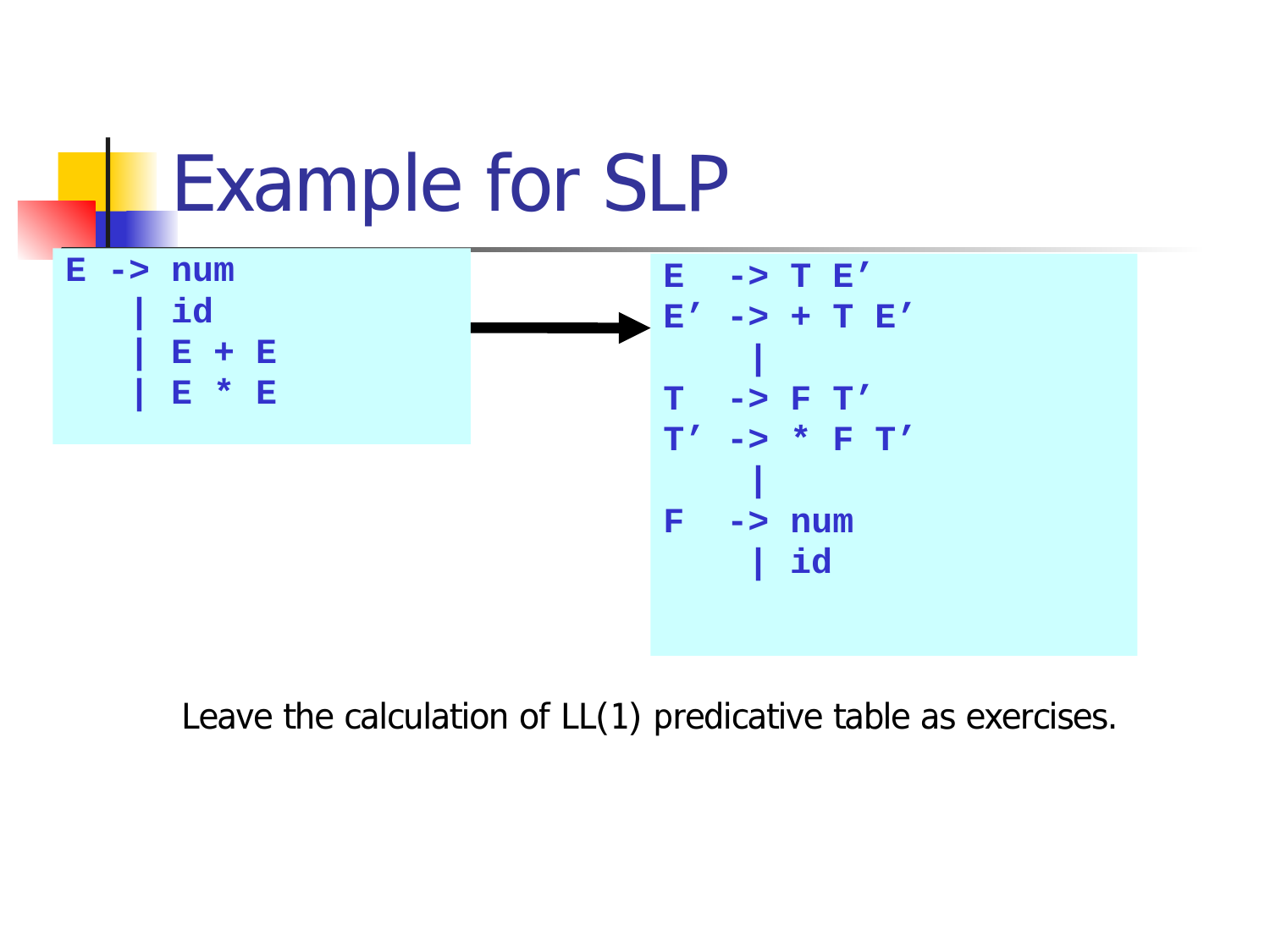

# Example for SLP
E -> num
   | id
   | E + E
   | E * E
E  -> T E’
E’ -> + T E’
    |
T  -> F T’
T’ -> * F T’
    |
F  -> num
    | id

Leave the calculation of LL(1) predicative table as exercises.